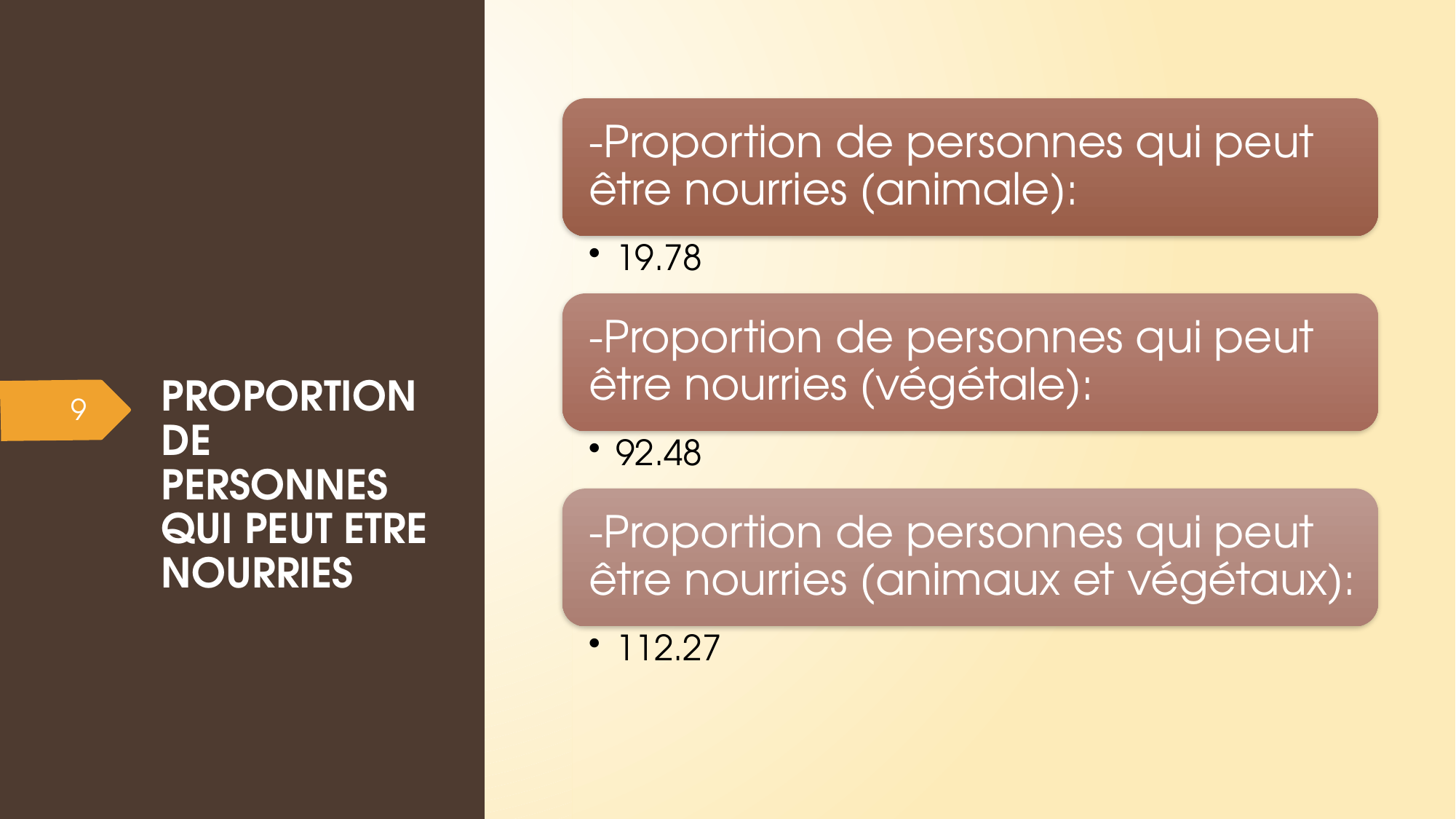

-Proportion de personnes qui peut être nourries (animale):
19.78
-Proportion de personnes qui peut être nourries (végétale):
92.48
-Proportion de personnes qui peut être nourries (animaux et végétaux):
112.27
# PROPORTION DE PERSONNES QUI PEUT ETRE NOURRIES

9